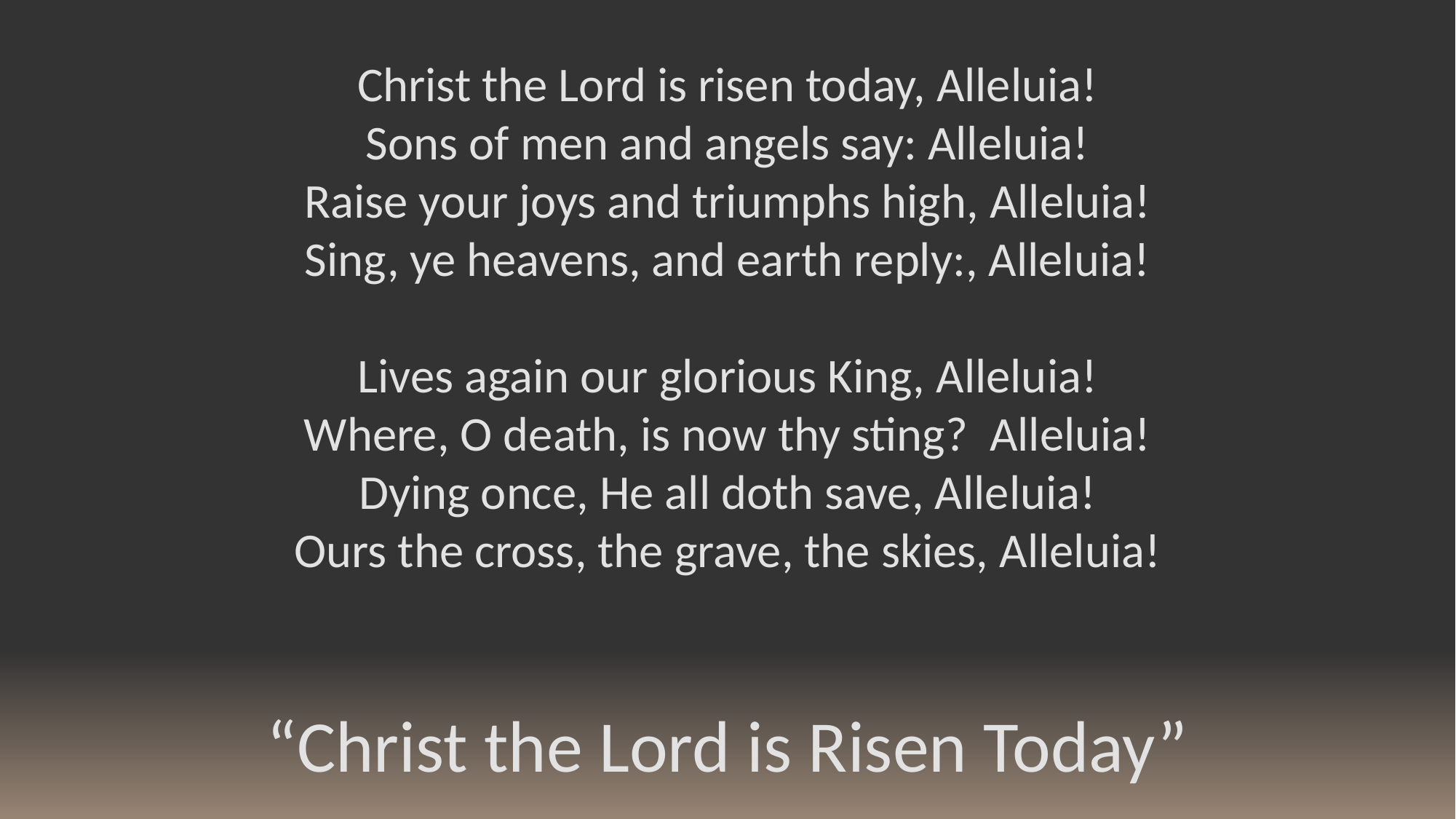

Christ the Lord is risen today, Alleluia!
Sons of men and angels say: Alleluia!
Raise your joys and triumphs high, Alleluia!
Sing, ye heavens, and earth reply:, Alleluia!

Lives again our glorious King, Alleluia!
Where, O death, is now thy sting?  Alleluia!
Dying once, He all doth save, Alleluia!
Ours the cross, the grave, the skies, Alleluia!

“Christ the Lord is Risen Today”